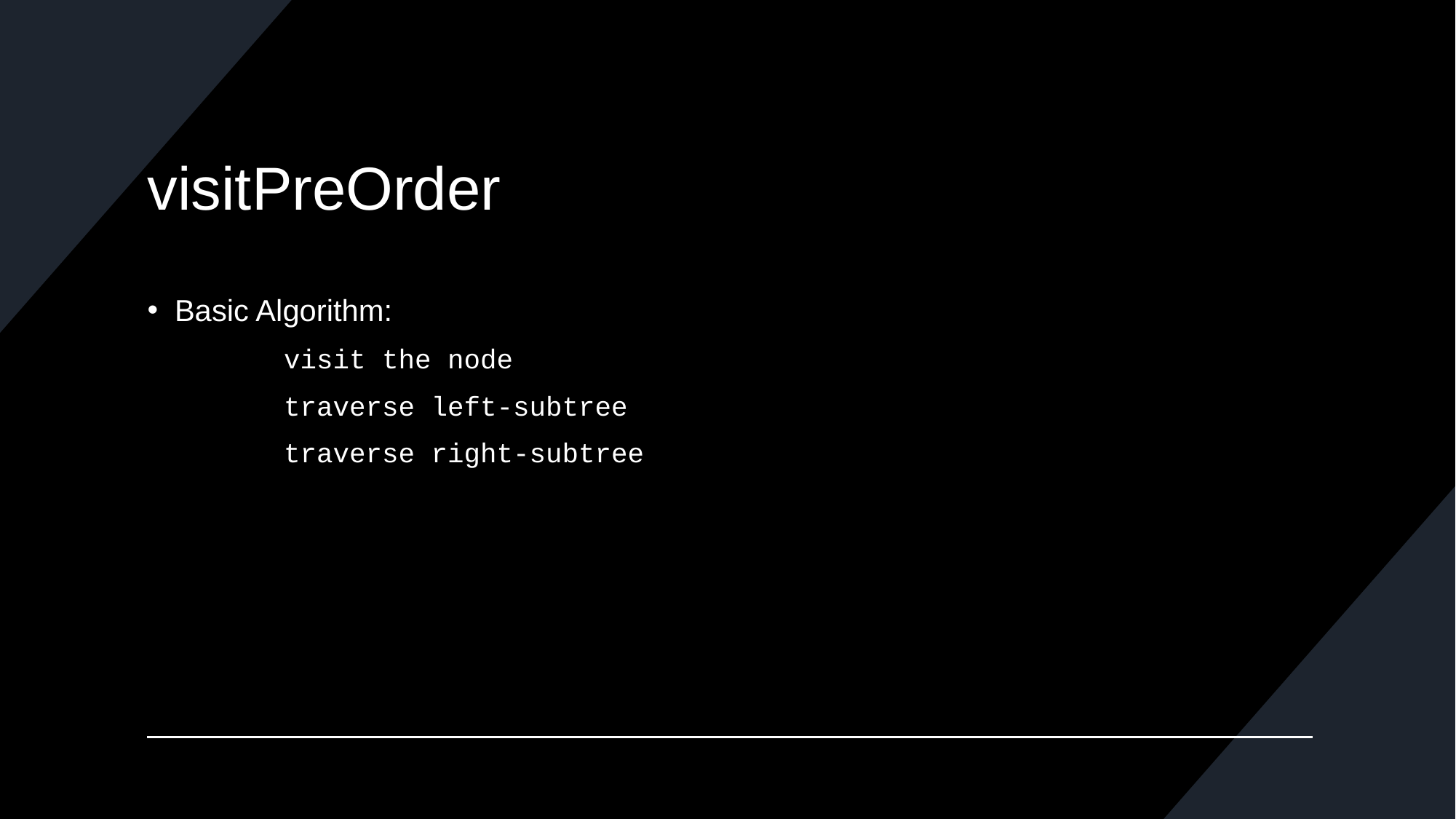

# visitPreOrder
Basic Algorithm:
	visit the node
	traverse left-subtree
	traverse right-subtree